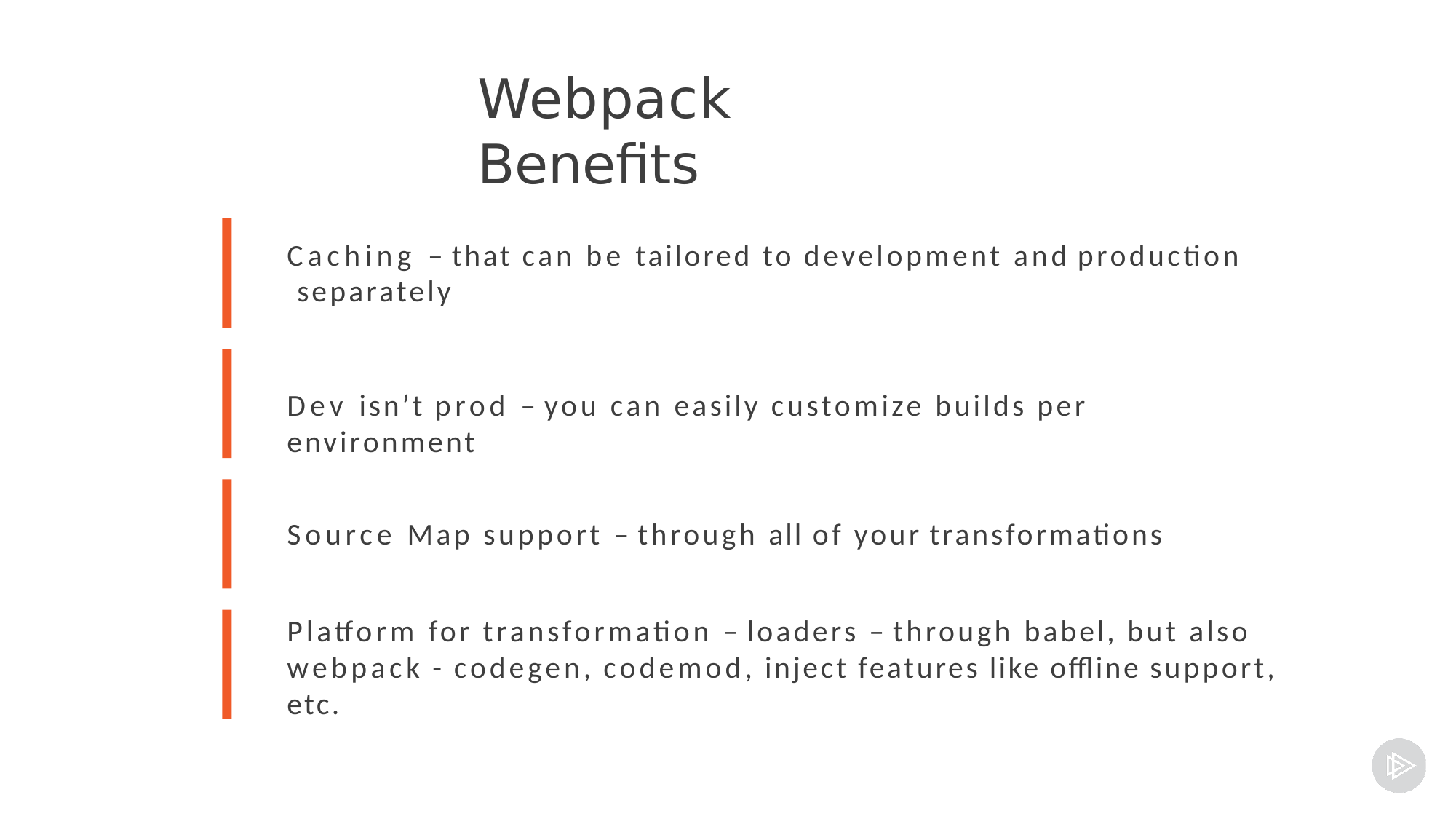

# Webpack Benefits

Caching – that can be tailored to development and production  separately

Dev isn’t prod – you can easily customize builds per environment

Source Map support – through all of your transformations

Platform for transformation – loaders – through babel, but also  webpack - codegen, codemod, inject features like offline support,  etc.